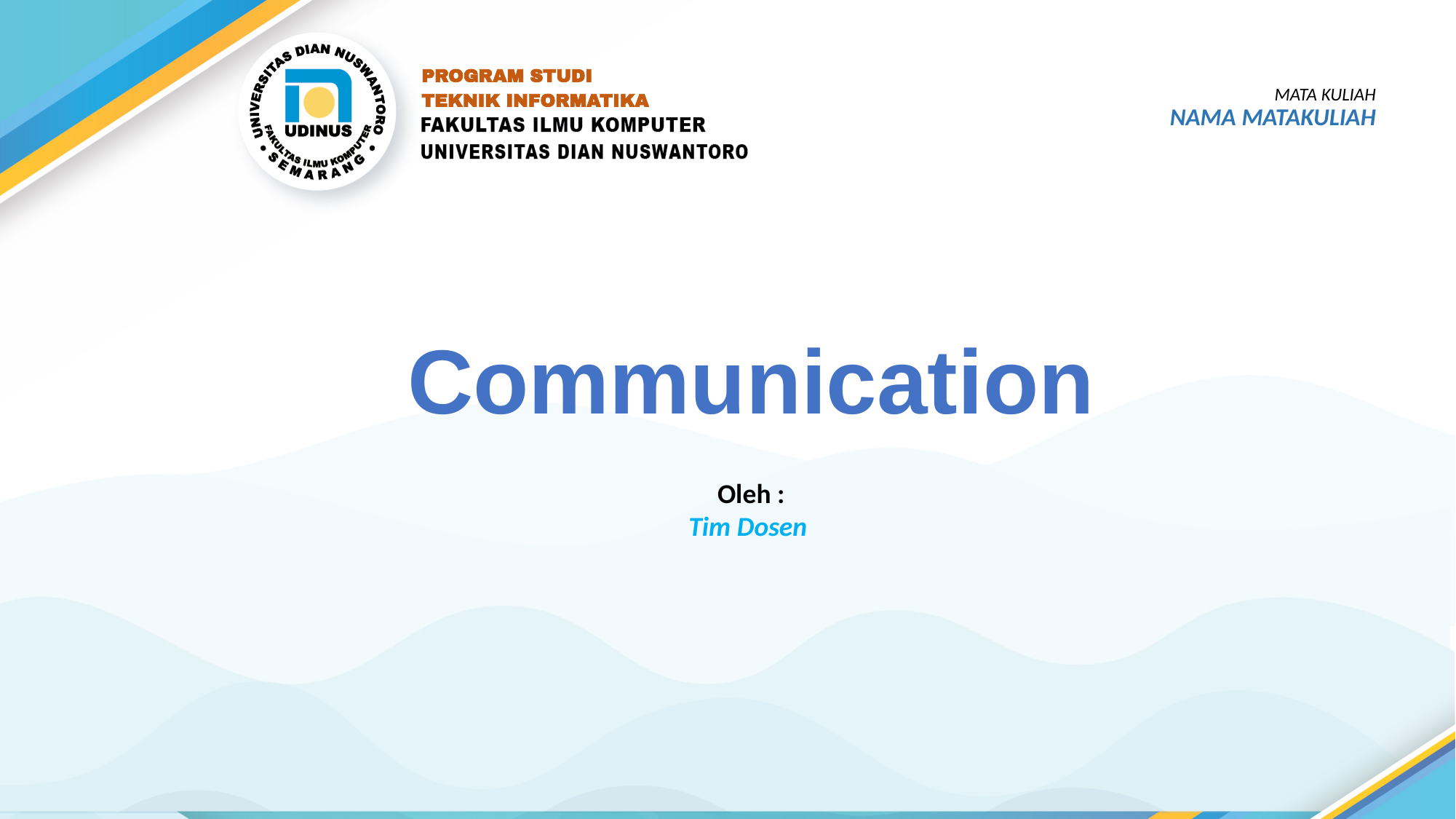

PROGRAM STUDI
TEKNIK INFORMATIKA
MATA KULIAH
NAMA MATAKULIAH
# Communication
Oleh :
Tim Dosen